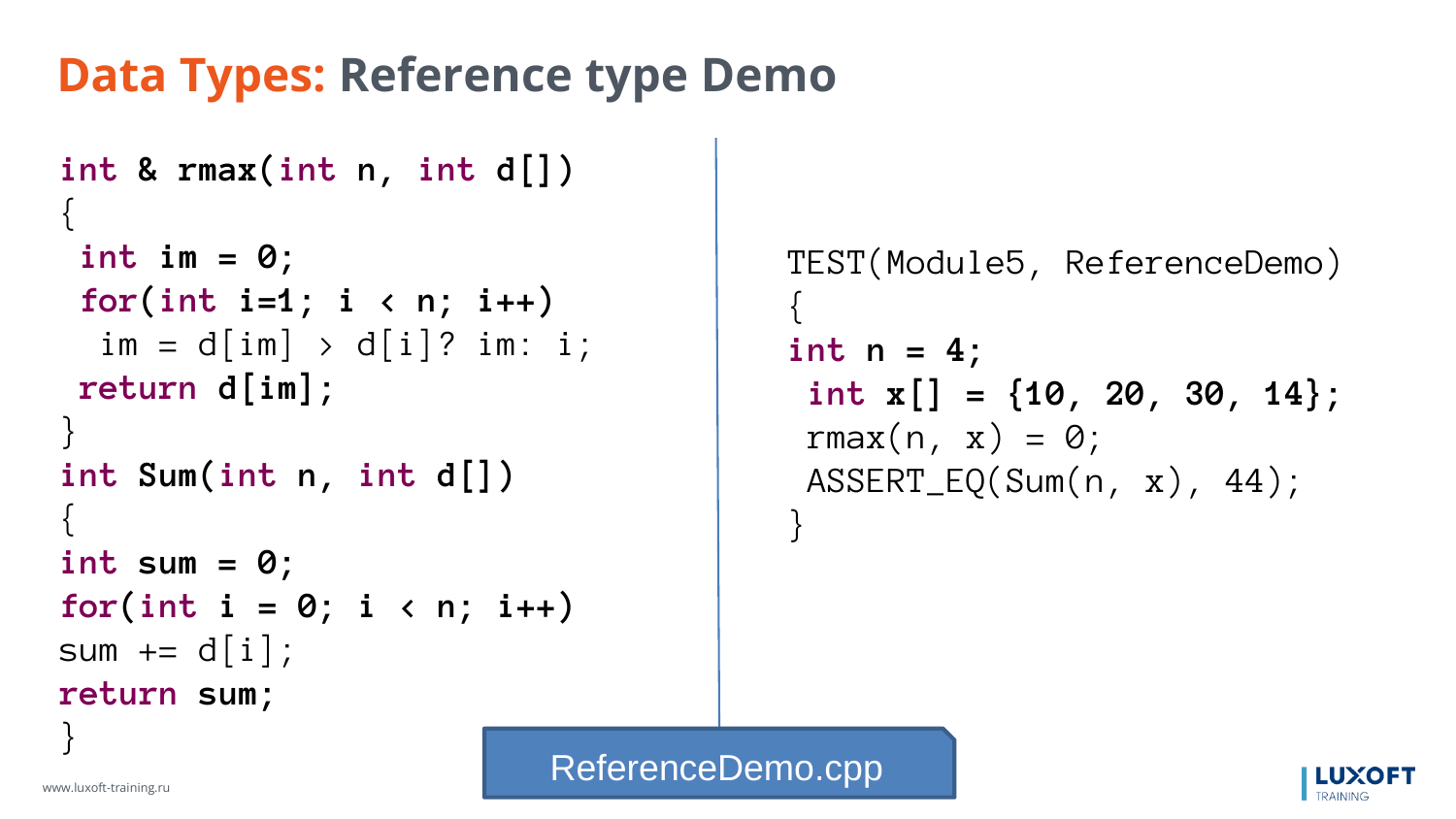

Data Types: Reference type Demo
int & rmax(int n, int d[])
{
 int im = 0;
 for(int i=1; i < n; i++)
  im = d[im] > d[i]? im: i;
 return d[im];
}
int Sum(int n, int d[])
{
int sum = 0;
for(int i = 0; i < n; i++)
sum += d[i];
return sum;
}

TEST(Module5, ReferenceDemo)
{
int n = 4;
 int x[] = {10, 20, 30, 14};
 rmax(n, x) = 0;
 ASSERT_EQ(Sum(n, x), 44);
}
ReferenceDemo.cpp